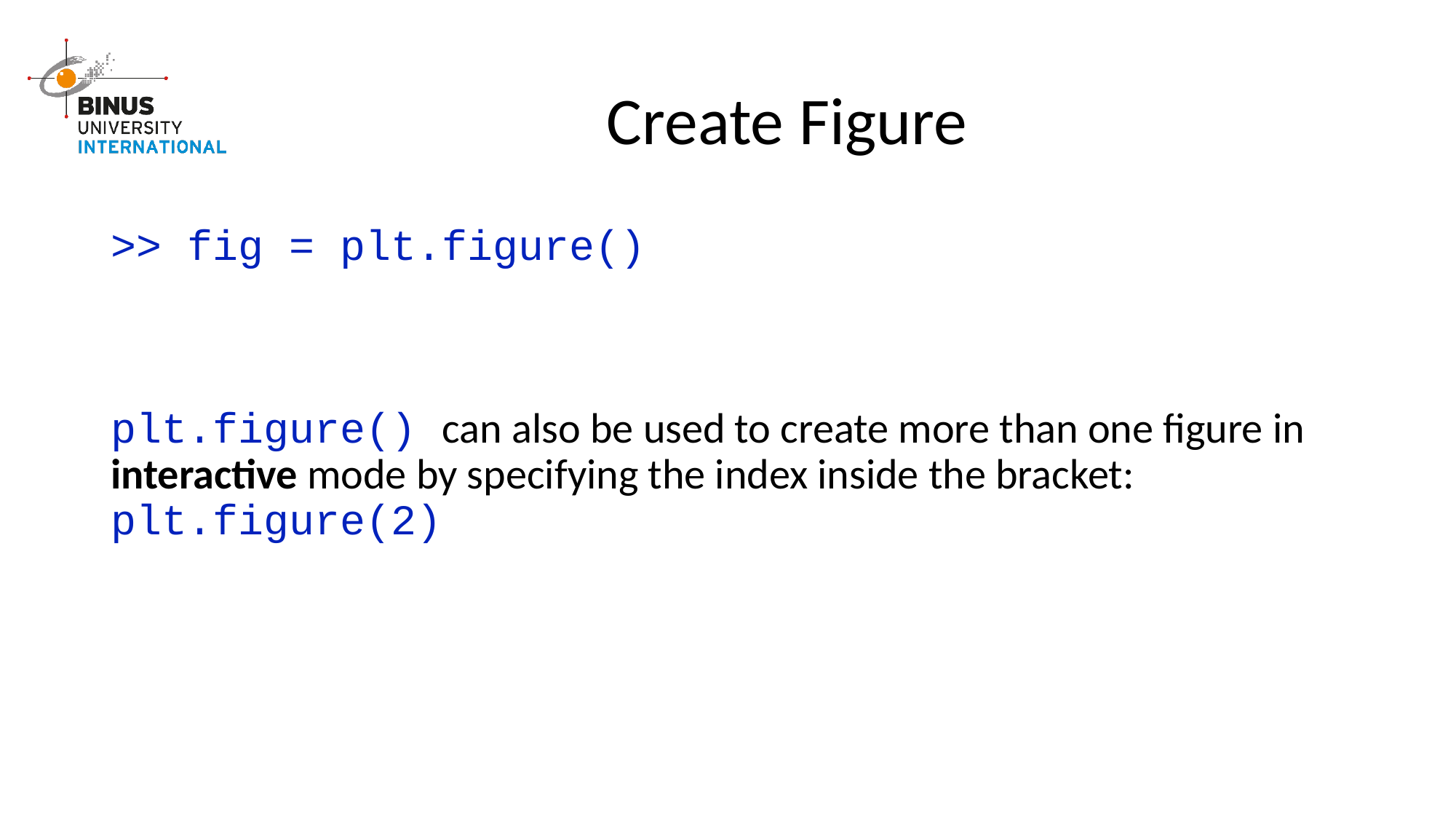

# Create Figure
>> fig = plt.figure()

plt.figure() can also be used to create more than one figure in interactive mode by specifying the index inside the bracket: plt.figure(2)